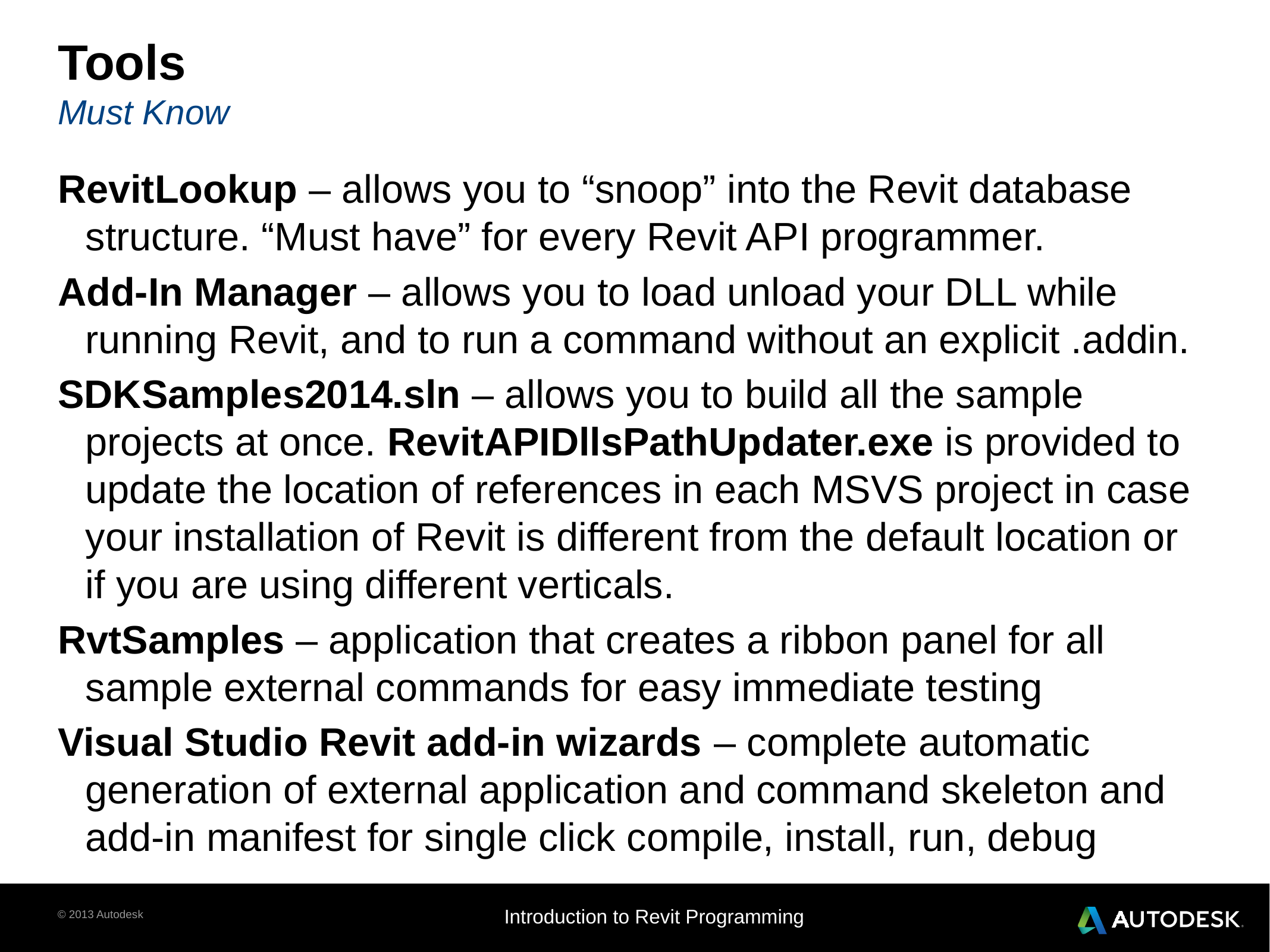

# Tools Must Know
RevitLookup – allows you to “snoop” into the Revit database structure. “Must have” for every Revit API programmer.
Add-In Manager – allows you to load unload your DLL while running Revit, and to run a command without an explicit .addin.
SDKSamples2014.sln – allows you to build all the sample projects at once. RevitAPIDllsPathUpdater.exe is provided to update the location of references in each MSVS project in case your installation of Revit is different from the default location or if you are using different verticals.
RvtSamples – application that creates a ribbon panel for all sample external commands for easy immediate testing
Visual Studio Revit add-in wizards – complete automatic generation of external application and command skeleton and add-in manifest for single click compile, install, run, debug